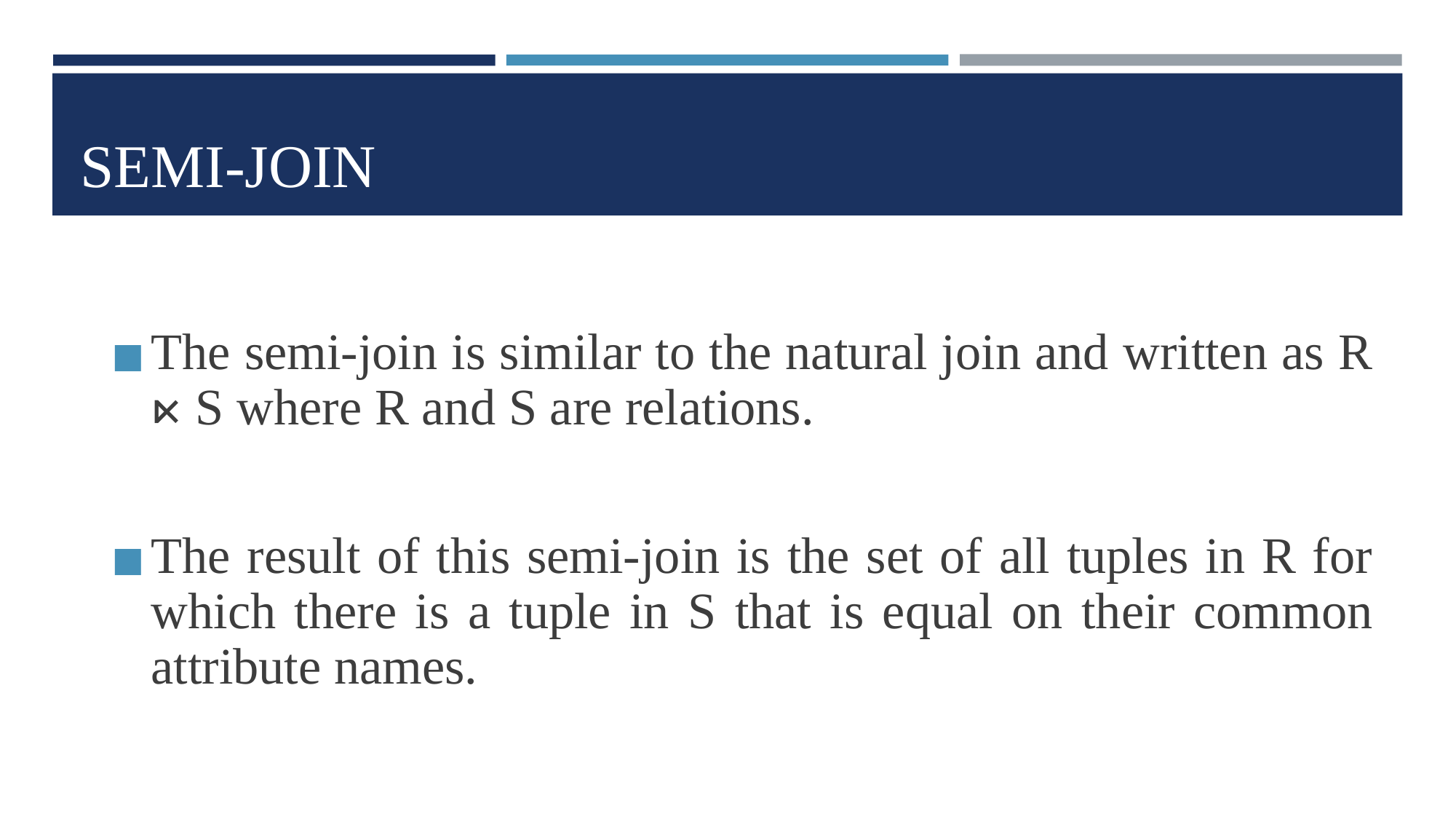

# SEMI-JOIN

The semi-join is similar to the natural join and written as R ⋉ S where R and S are relations.

The result of this semi-join is the set of all tuples in R for which there is a tuple in S that is equal on their common attribute names.

43